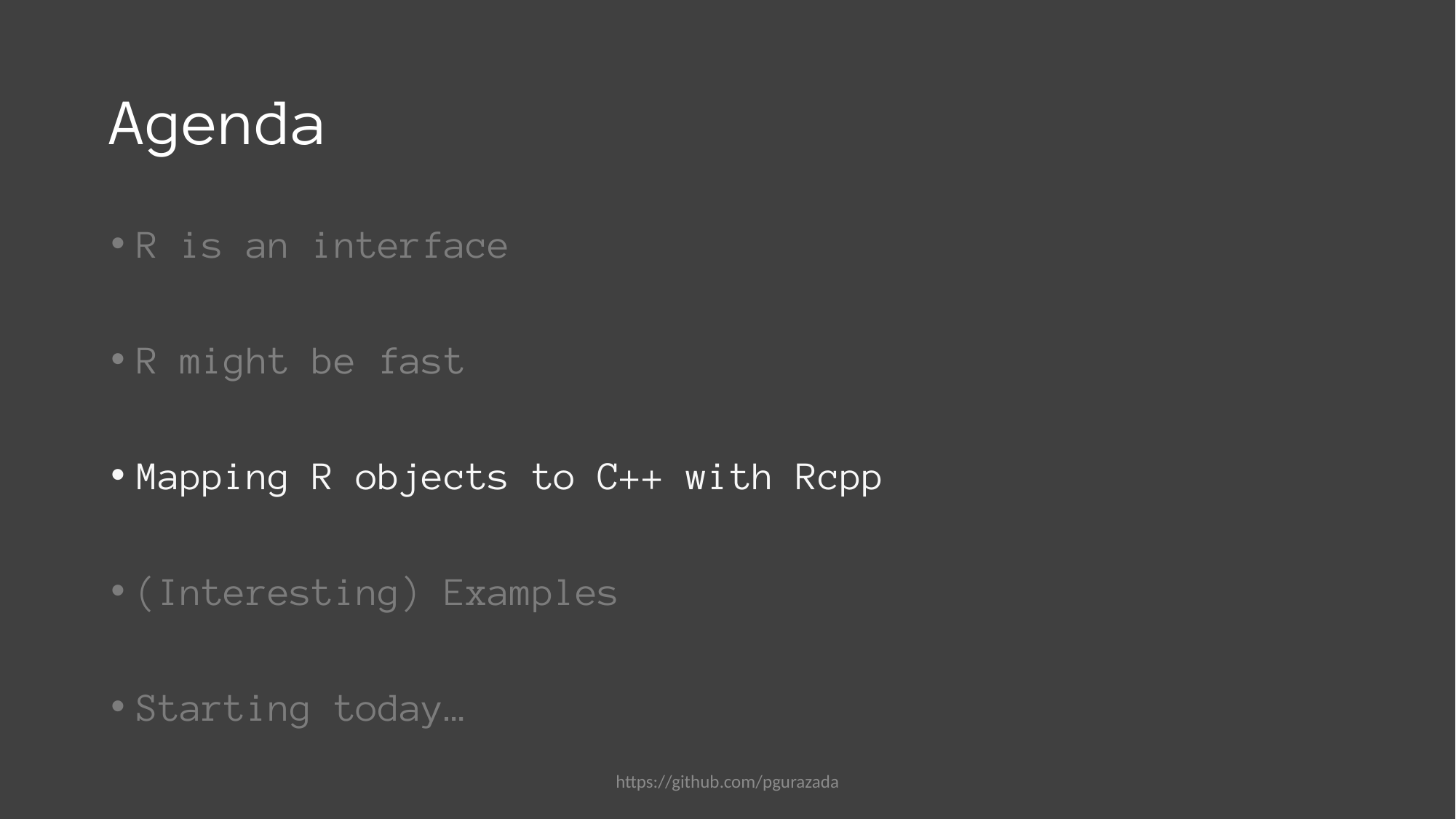

# Agenda
R is an interface

R might be fast

Mapping R objects to C++ with Rcpp

(Interesting) Examples

Starting today…

https://github.com/pgurazada